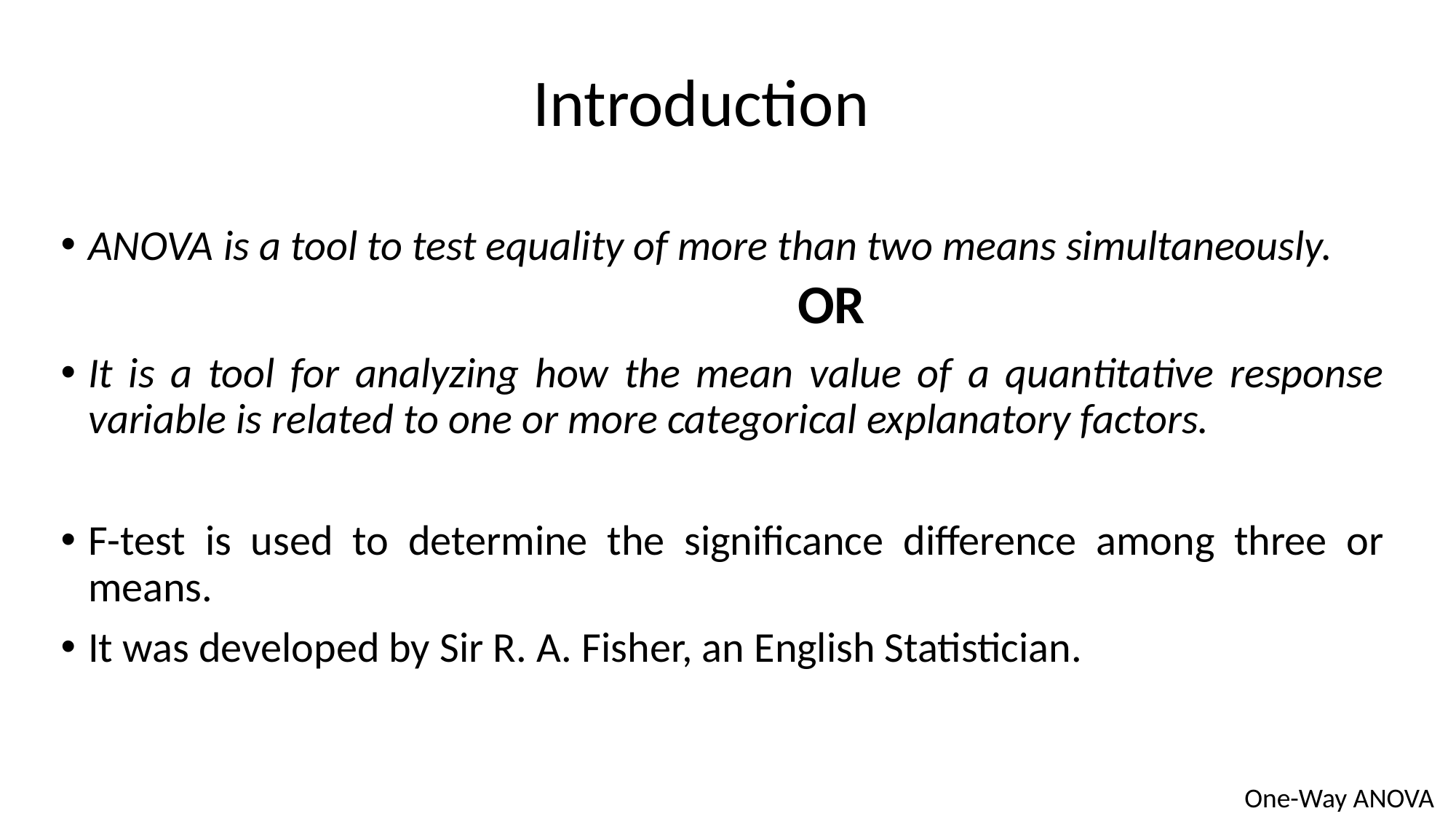

# Introduction
ANOVA is a tool to test equality of more than two means simultaneously.
							OR
It is a tool for analyzing how the mean value of a quantitative response variable is related to one or more categorical explanatory factors.

F-test is used to determine the significance difference among three or means.
It was developed by Sir R. A. Fisher, an English Statistician.

One-Way ANOVA